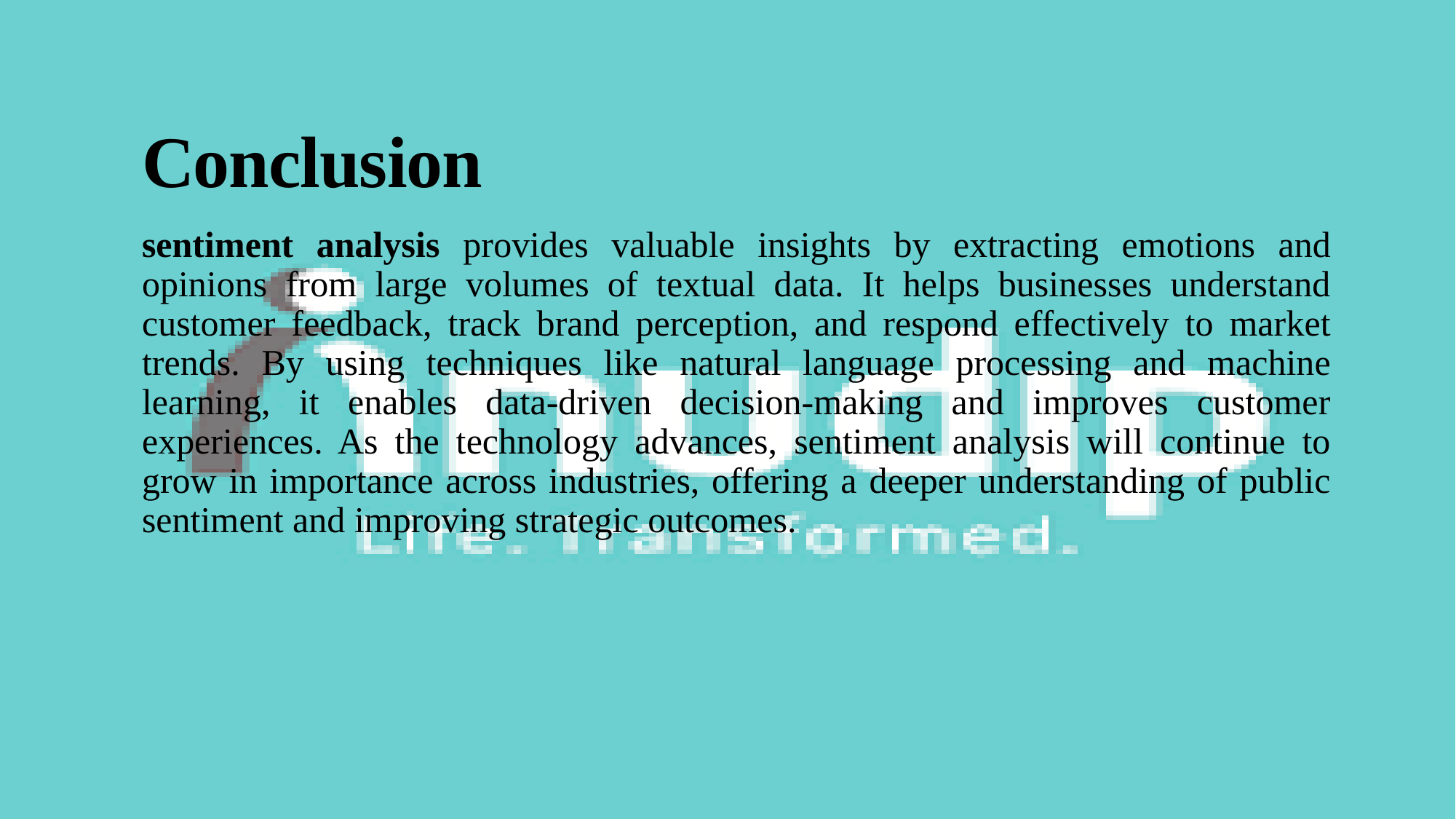

# Conclusion
sentiment analysis provides valuable insights by extracting emotions and opinions from large volumes of textual data. It helps businesses understand customer feedback, track brand perception, and respond effectively to market trends. By using techniques like natural language processing and machine learning, it enables data-driven decision-making and improves customer experiences. As the technology advances, sentiment analysis will continue to grow in importance across industries, offering a deeper understanding of public sentiment and improving strategic outcomes.